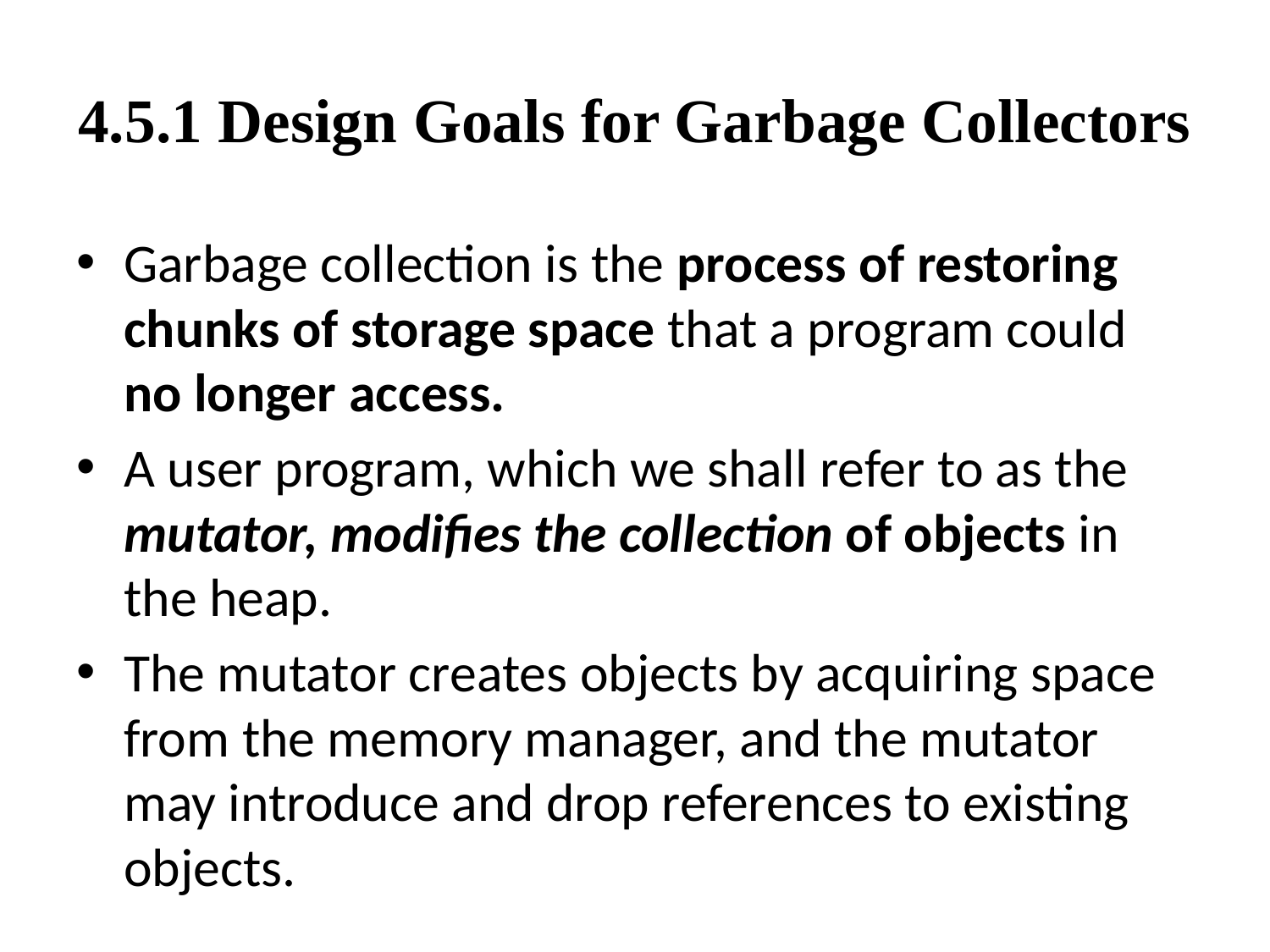

# 4.5.1 Design Goals for Garbage Collectors
Garbage collection is the process of restoring chunks of storage space that a program could no longer access.
A user program, which we shall refer to as the mutator, modifies the collection of objects in the heap.
The mutator creates objects by acquiring space from the memory manager, and the mutator may introduce and drop references to existing objects.